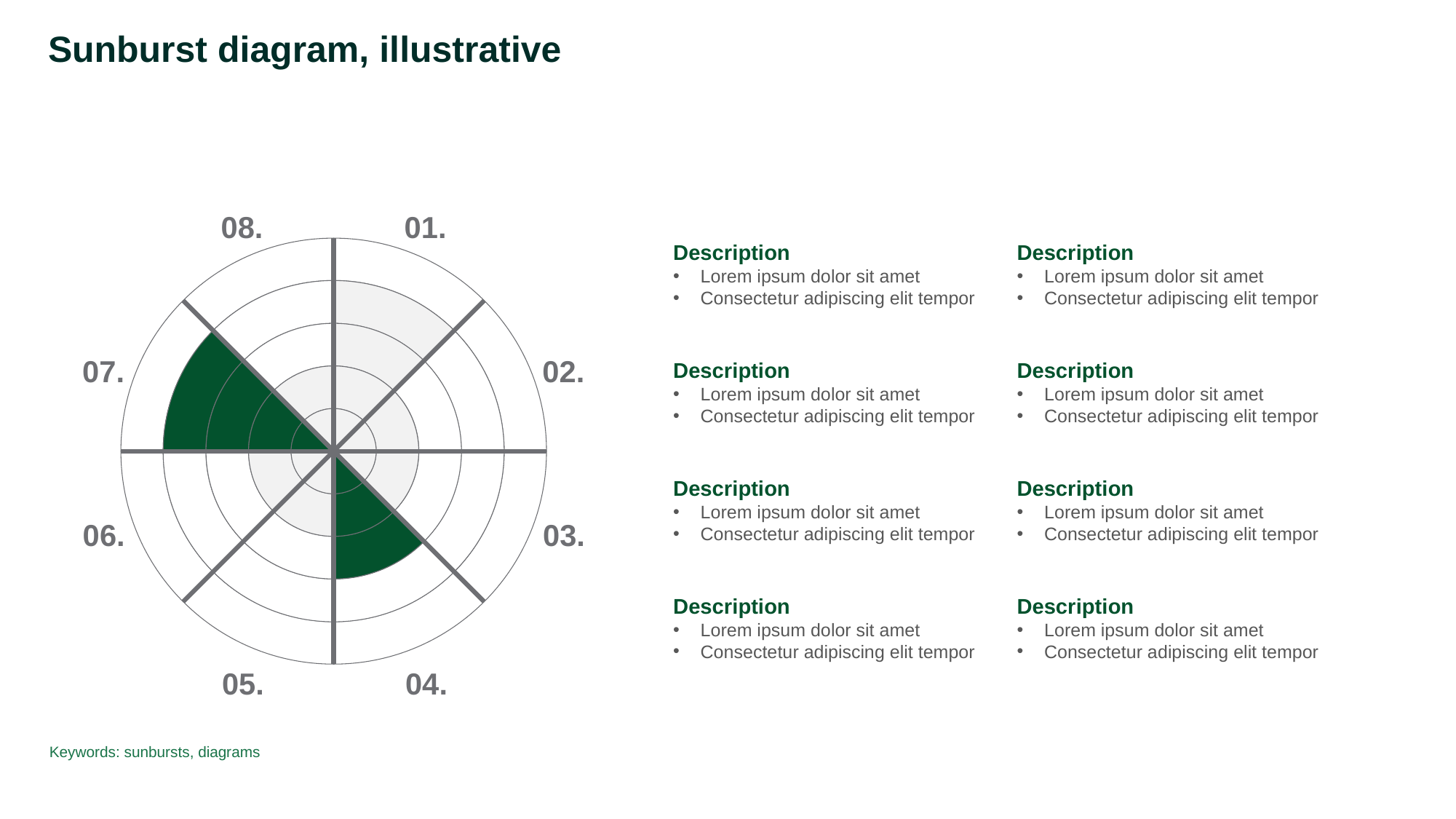

# Sunburst diagram, illustrative
08.
01.
07.
02.
06.
03.
04.
05.

Description
Lorem ipsum dolor sit amet
Consectetur adipiscing elit tempor
Description
Lorem ipsum dolor sit amet
Consectetur adipiscing elit tempor

Description
Lorem ipsum dolor sit amet
Consectetur adipiscing elit tempor
Description
Lorem ipsum dolor sit amet
Consectetur adipiscing elit tempor

Description
Lorem ipsum dolor sit amet
Consectetur adipiscing elit tempor
Description
Lorem ipsum dolor sit amet
Consectetur adipiscing elit tempor

Description
Lorem ipsum dolor sit amet
Consectetur adipiscing elit tempor
Description
Lorem ipsum dolor sit amet
Consectetur adipiscing elit tempor
Keywords: sunbursts, diagrams